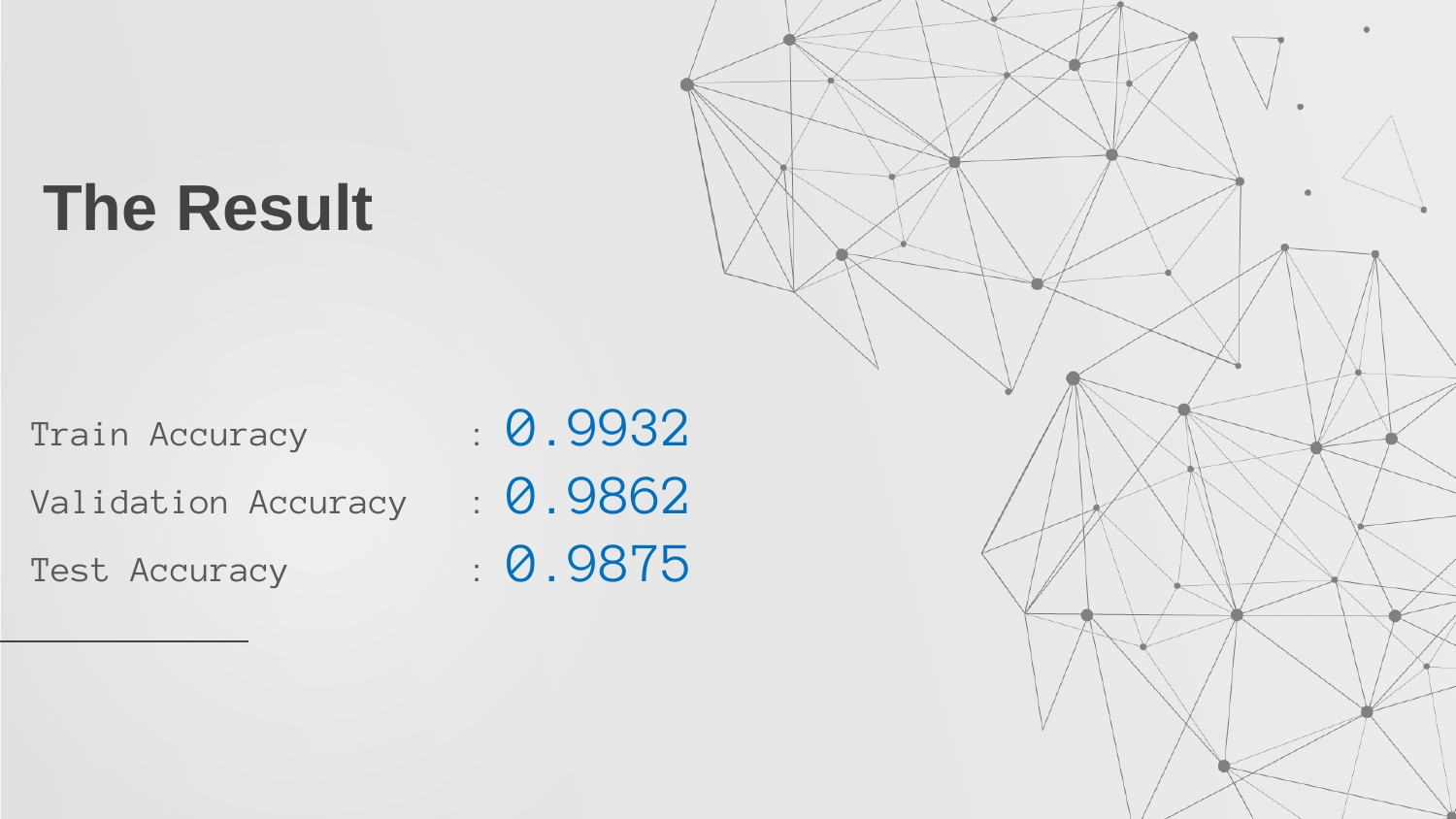

# The Result
Train Accuracy		: 0.9932
Validation Accuracy	: 0.9862
Test Accuracy		: 0.9875